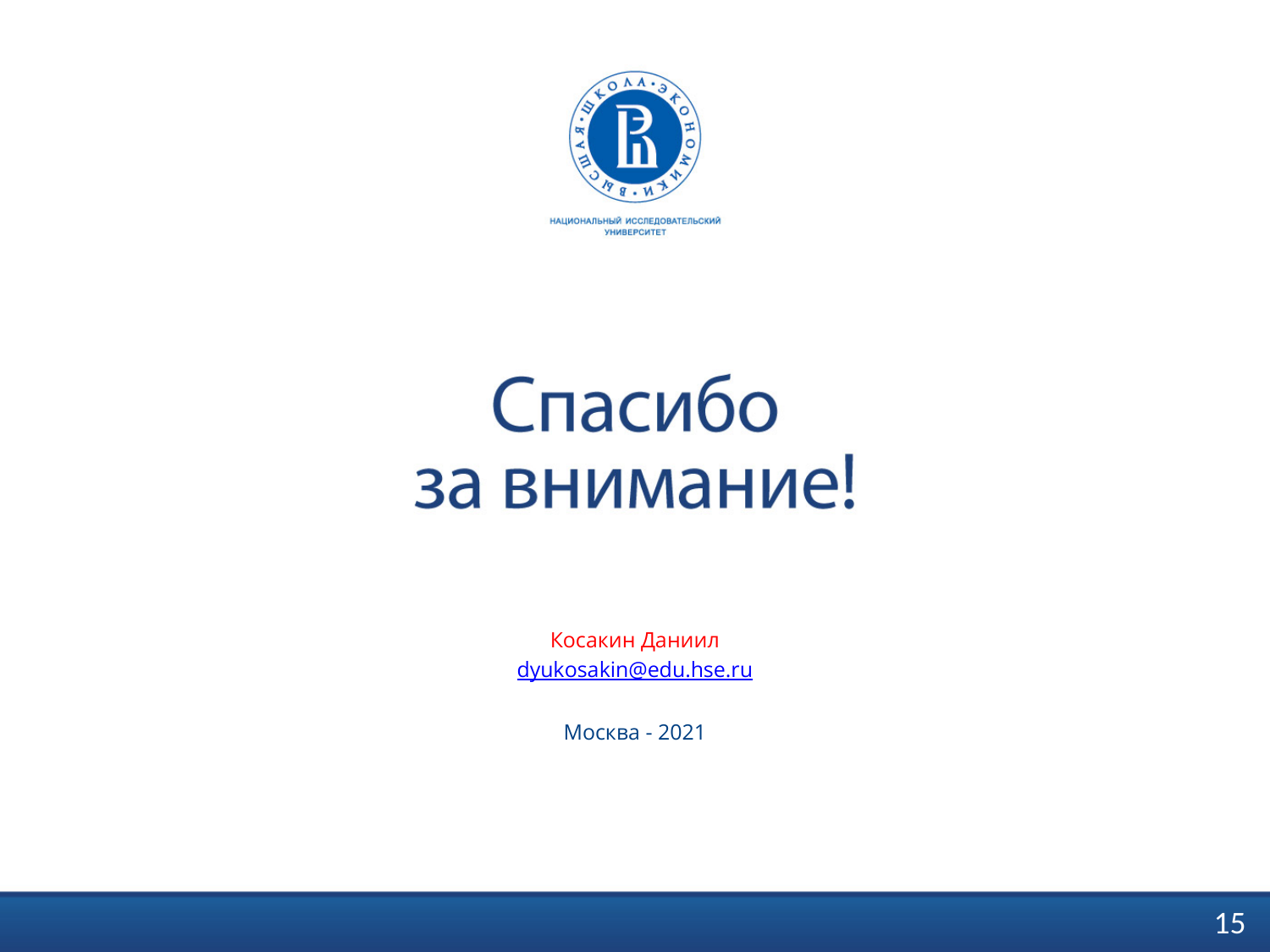

Косакин Даниил
dyukosakin@edu.hse.ru

Москва - 2021
15